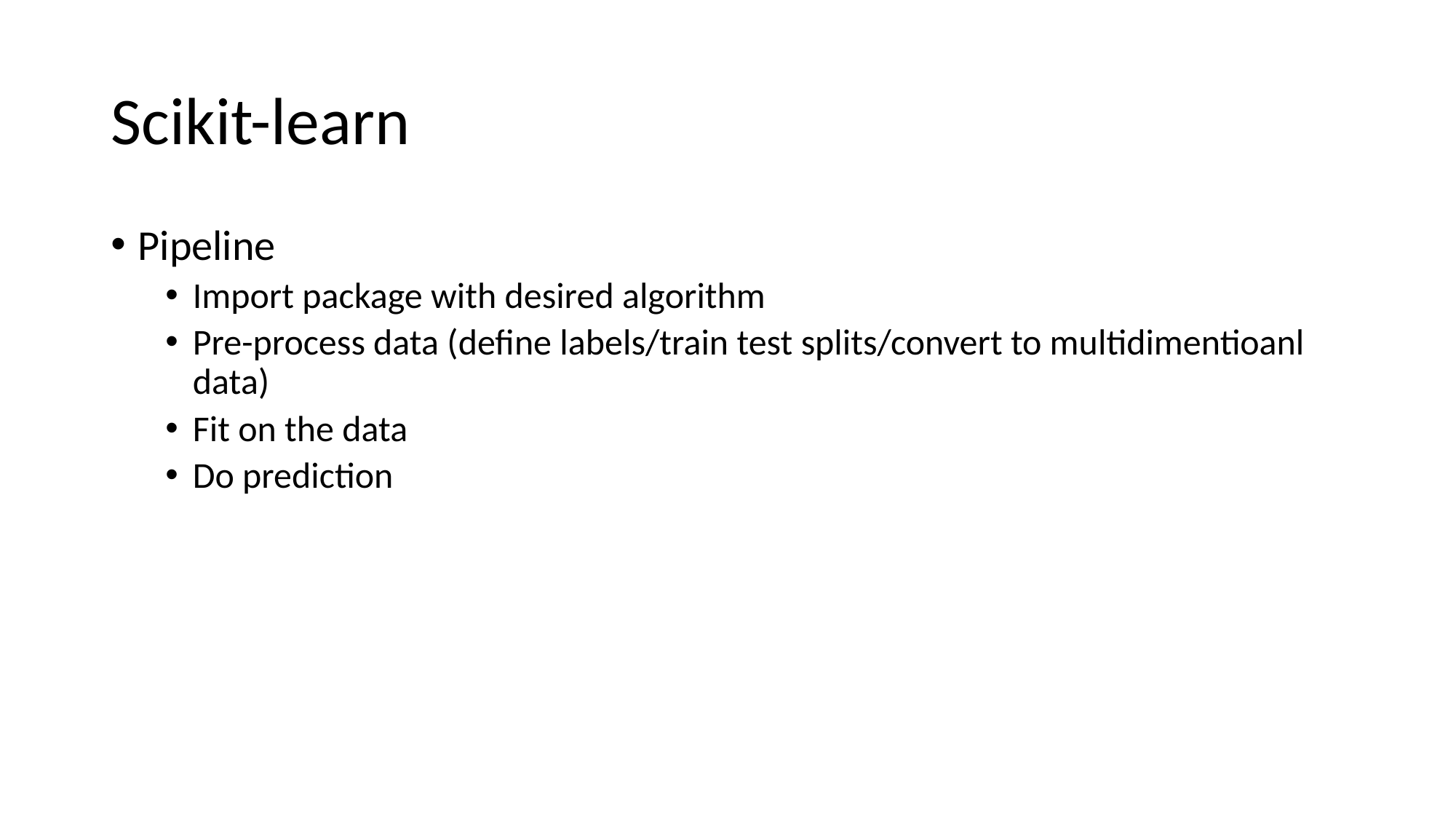

# Scikit-learn
Pipeline
Import package with desired algorithm
Pre-process data (define labels/train test splits/convert to multidimentioanl data)
Fit on the data
Do prediction